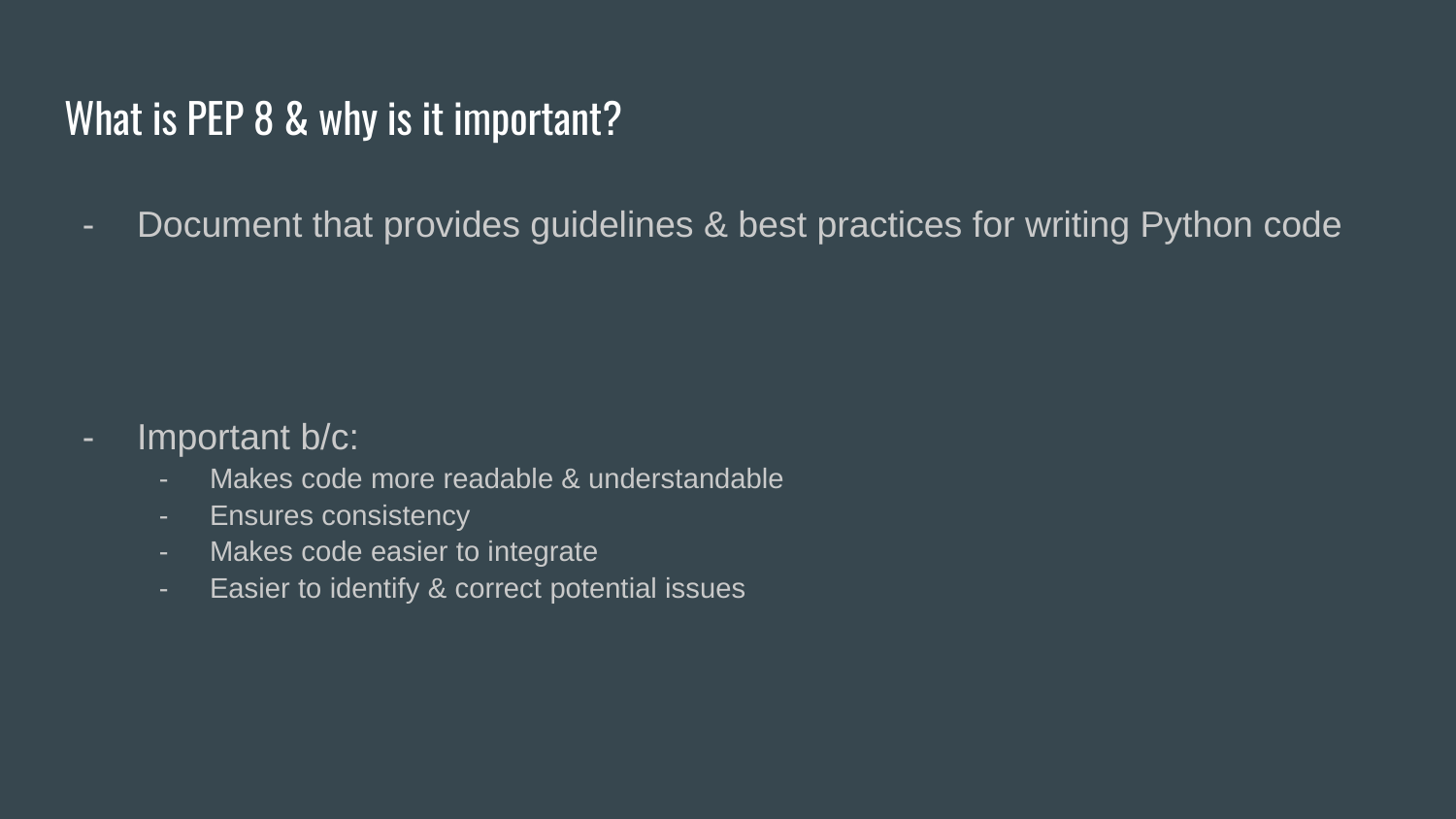

# What is PEP 8 & why is it important?
Document that provides guidelines & best practices for writing Python code

Important b/c:
Makes code more readable & understandable
Ensures consistency
Makes code easier to integrate
Easier to identify & correct potential issues